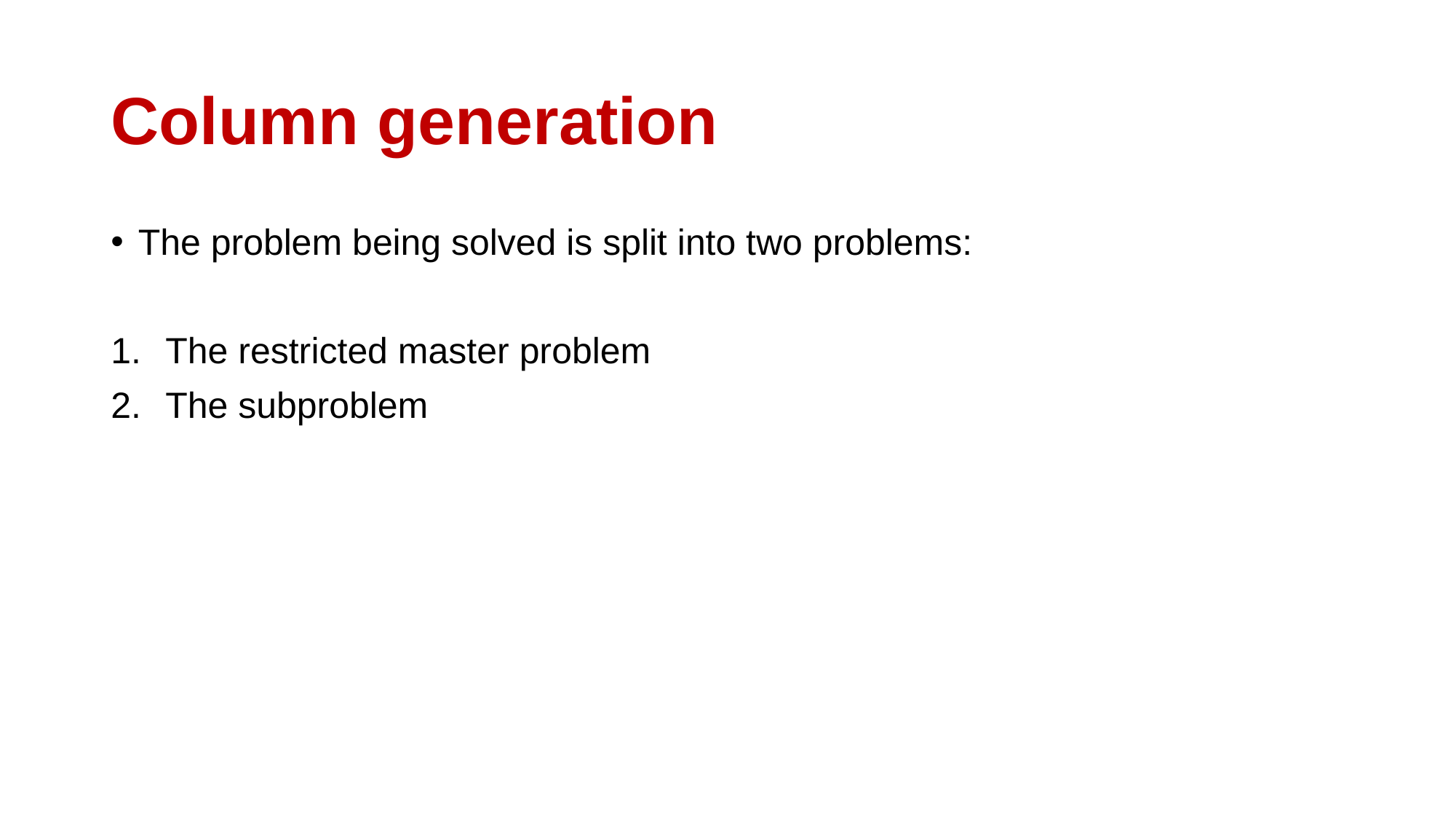

# Column generation
The problem being solved is split into two problems:

The restricted master problem
The subproblem